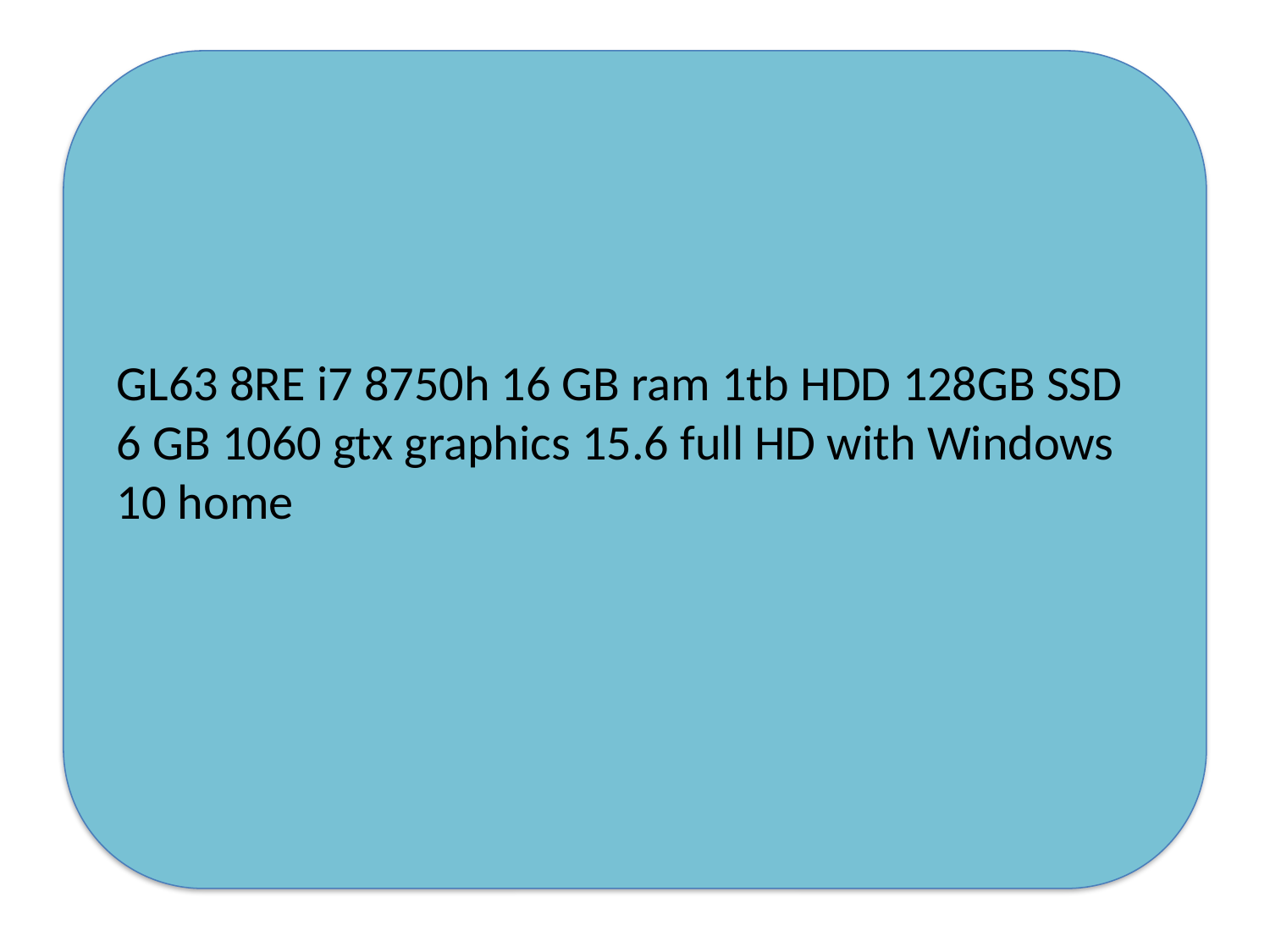

GL63 8RE i7 8750h 16 GB ram 1tb HDD 128GB SSD 6 GB 1060 gtx graphics 15.6 full HD with Windows 10 home